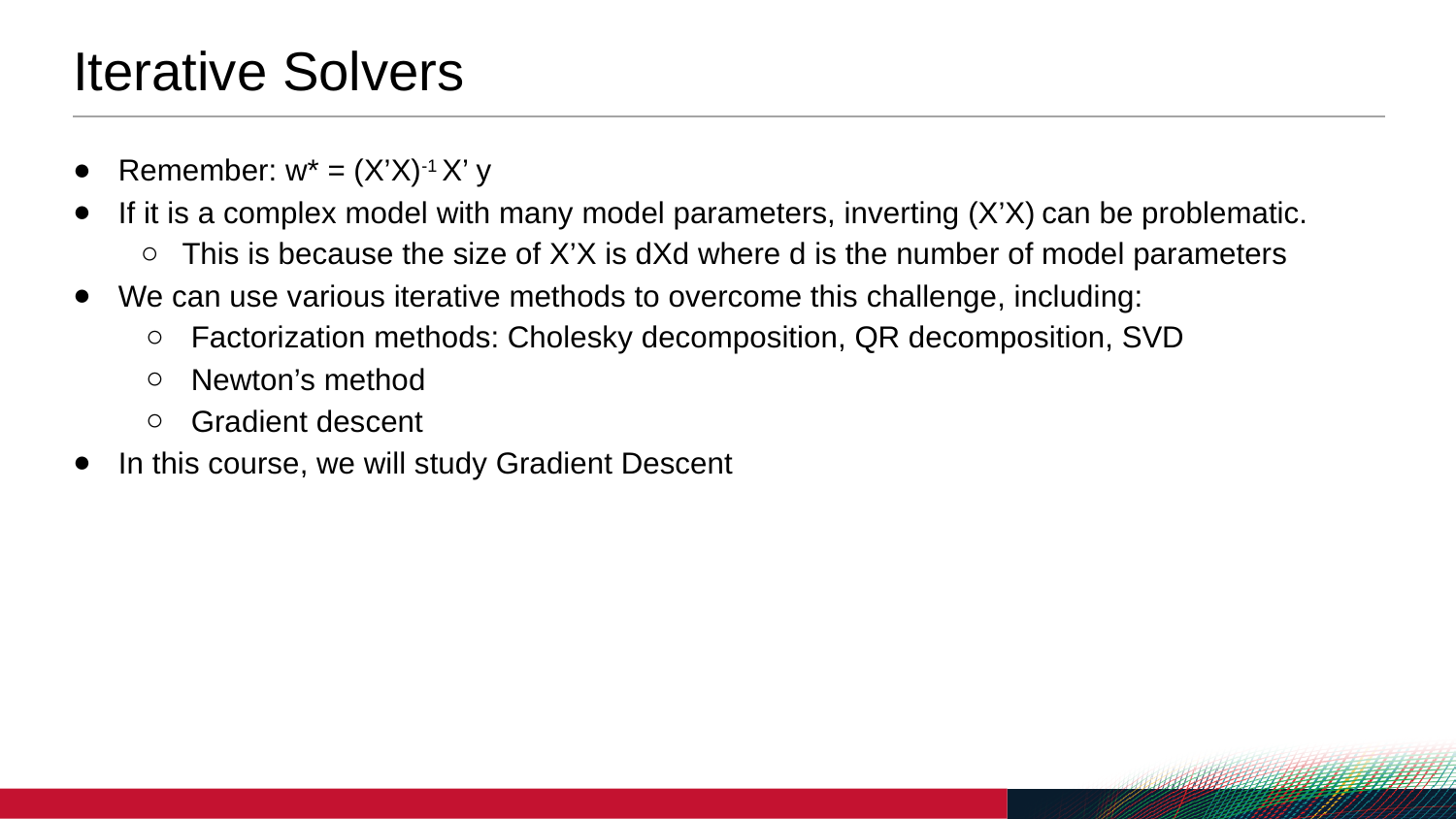

# Iterative Solvers
Remember: w* = (X’X)-1 X’ y
If it is a complex model with many model parameters, inverting (X’X) can be problematic.
This is because the size of X’X is dXd where d is the number of model parameters
We can use various iterative methods to overcome this challenge, including:
Factorization methods: Cholesky decomposition, QR decomposition, SVD
Newton’s method
Gradient descent
In this course, we will study Gradient Descent